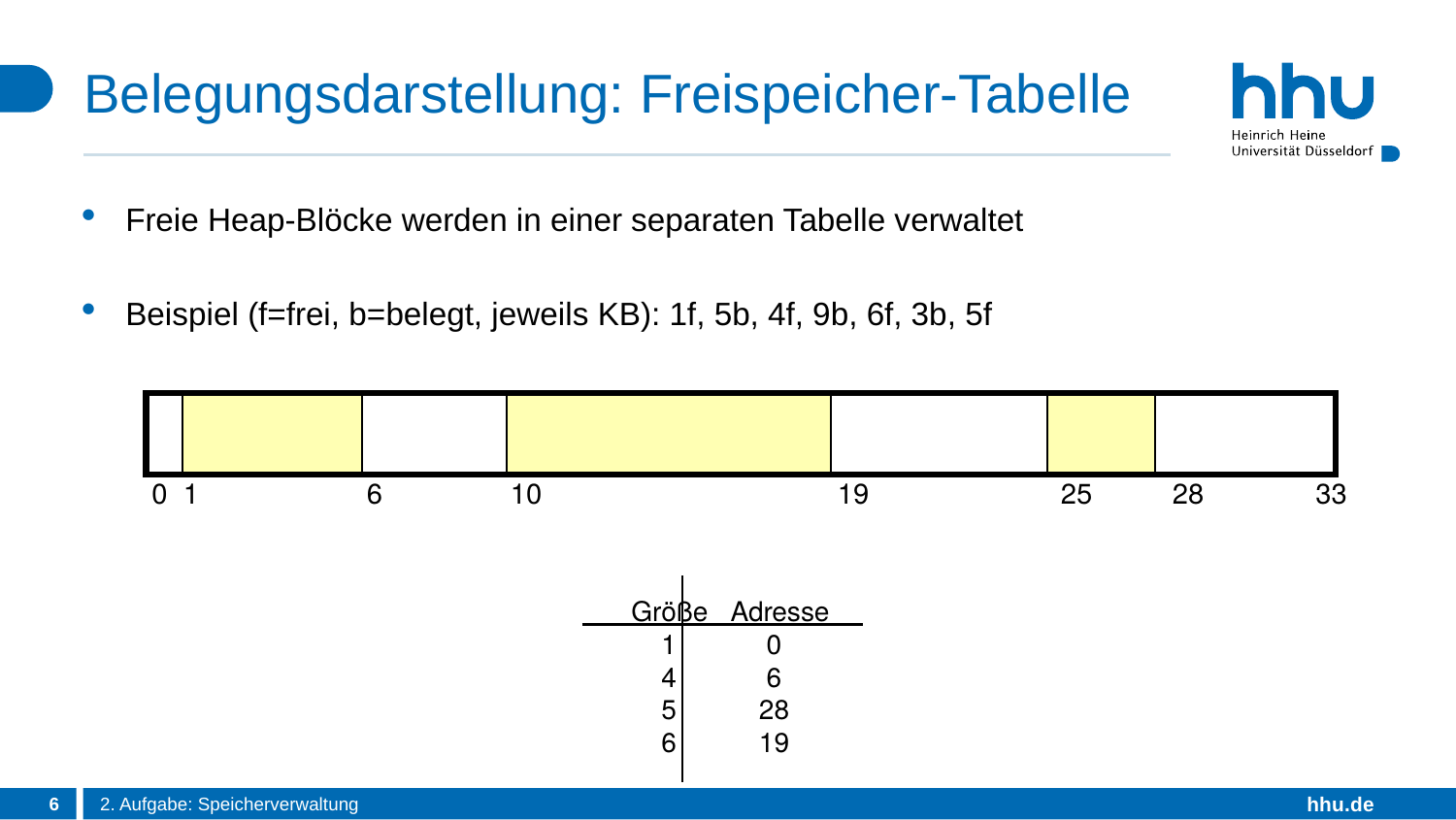

# Belegungsdarstellung: Freispeicher-Tabelle
Freie Heap-Blöcke werden in einer separaten Tabelle verwaltet

Beispiel (f=frei, b=belegt, jeweils KB): 1f, 5b, 4f, 9b, 6f, 3b, 5f

   0  1                     6                10                                     19                        25          28              33
Größe   Adresse
    1            0
    4            6
    5           28
    6           19
6
2. Aufgabe: Speicherverwaltung